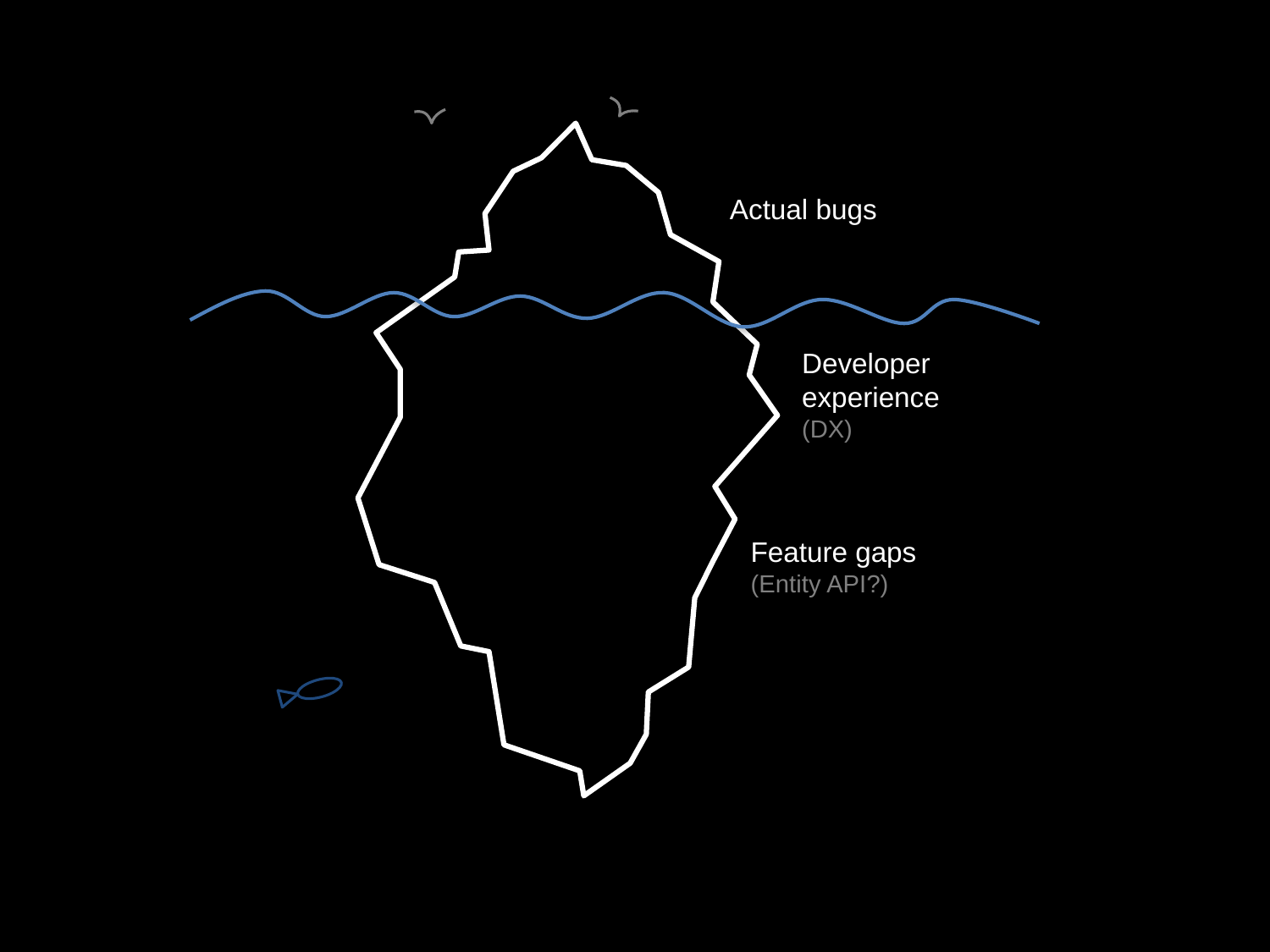

Actual bugs

Developer experience
(DX)
Feature gaps
(Entity API?)